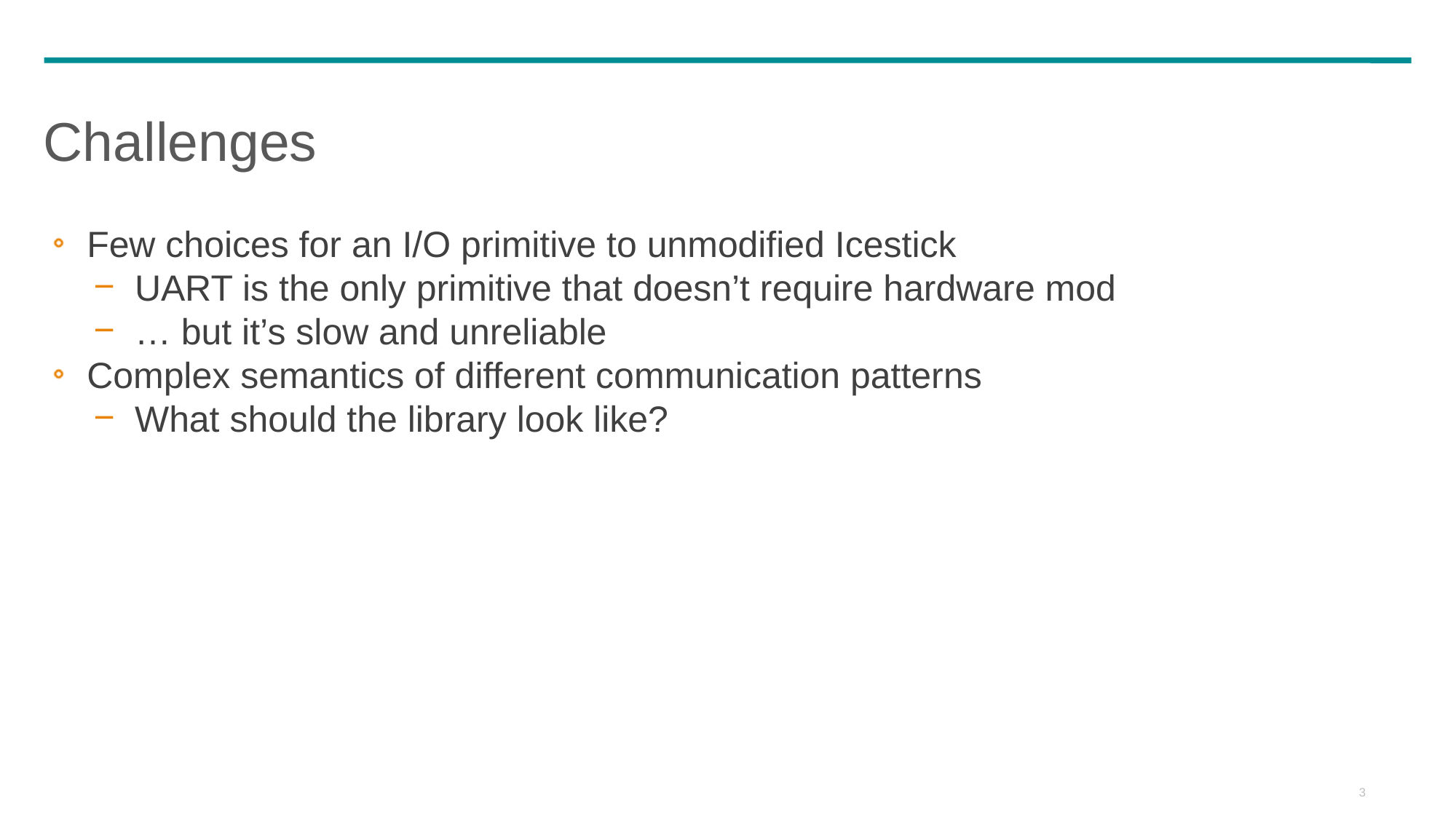

Challenges
Few choices for an I/O primitive to unmodified Icestick
UART is the only primitive that doesn’t require hardware mod
… but it’s slow and unreliable
Complex semantics of different communication patterns
What should the library look like?